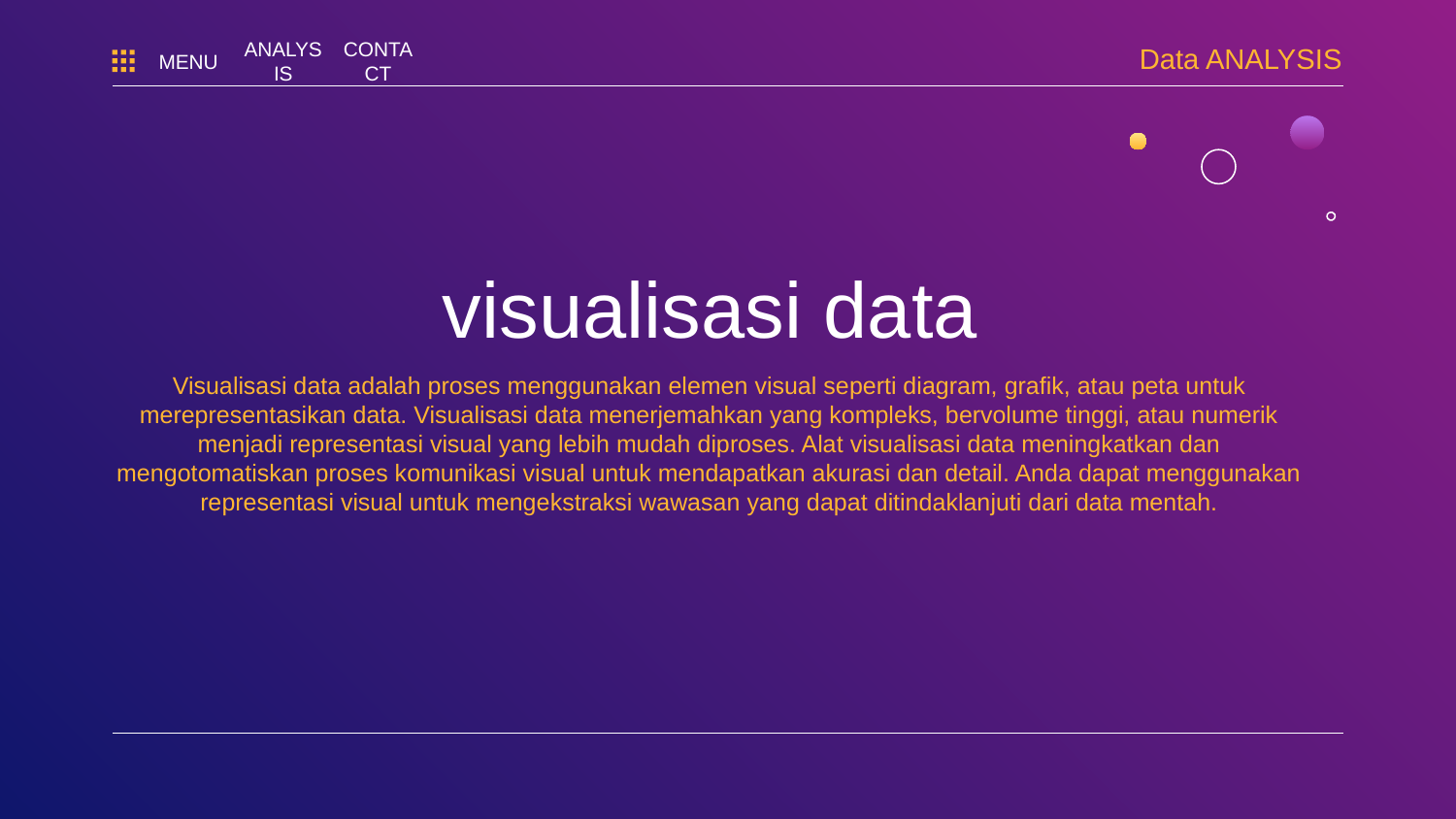

Data ANALYSIS
MENU
ANALYSIS
CONTACT

# visualisasi data
Visualisasi data adalah proses menggunakan elemen visual seperti diagram, grafik, atau peta untuk merepresentasikan data. Visualisasi data menerjemahkan yang kompleks, bervolume tinggi, atau numerik menjadi representasi visual yang lebih mudah diproses. Alat visualisasi data meningkatkan dan mengotomatiskan proses komunikasi visual untuk mendapatkan akurasi dan detail. Anda dapat menggunakan representasi visual untuk mengekstraksi wawasan yang dapat ditindaklanjuti dari data mentah.